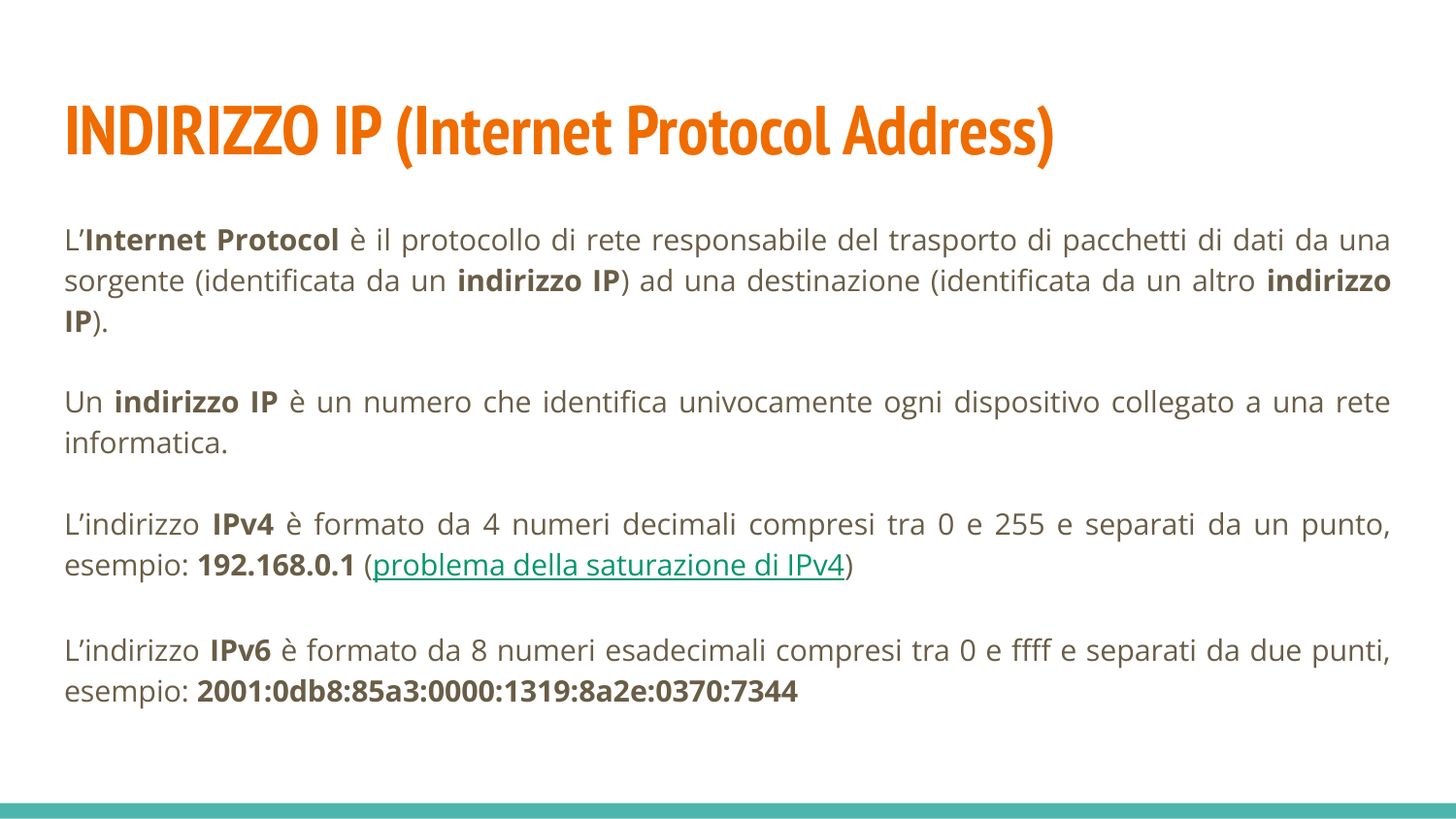

# INDIRIZZO IP (Internet Protocol Address)
L’Internet Protocol è il protocollo di rete responsabile del trasporto di pacchetti di dati da una sorgente (identificata da un indirizzo IP) ad una destinazione (identificata da un altro indirizzo IP).

Un indirizzo IP è un numero che identifica univocamente ogni dispositivo collegato a una rete informatica.

L’indirizzo IPv4 è formato da 4 numeri decimali compresi tra 0 e 255 e separati da un punto, esempio: 192.168.0.1 (problema della saturazione di IPv4)

L’indirizzo IPv6 è formato da 8 numeri esadecimali compresi tra 0 e ffff e separati da due punti, esempio: 2001:0db8:85a3:0000:1319:8a2e:0370:7344